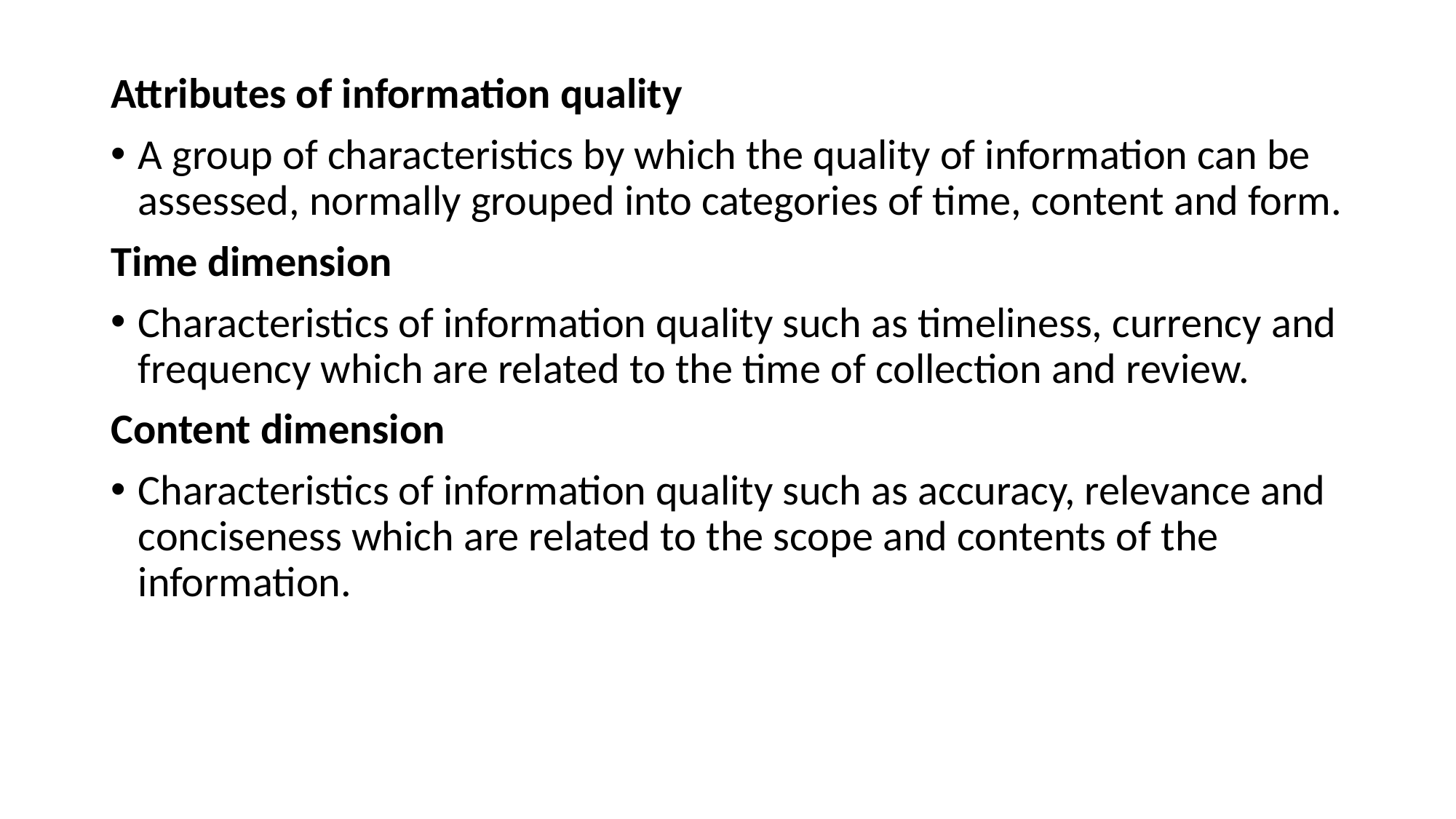

Attributes of information quality
A group of characteristics by which the quality of information can be assessed, normally grouped into categories of time, content and form.
Time dimension
Characteristics of information quality such as timeliness, currency and frequency which are related to the time of collection and review.
Content dimension
Characteristics of information quality such as accuracy, relevance and conciseness which are related to the scope and contents of the information.